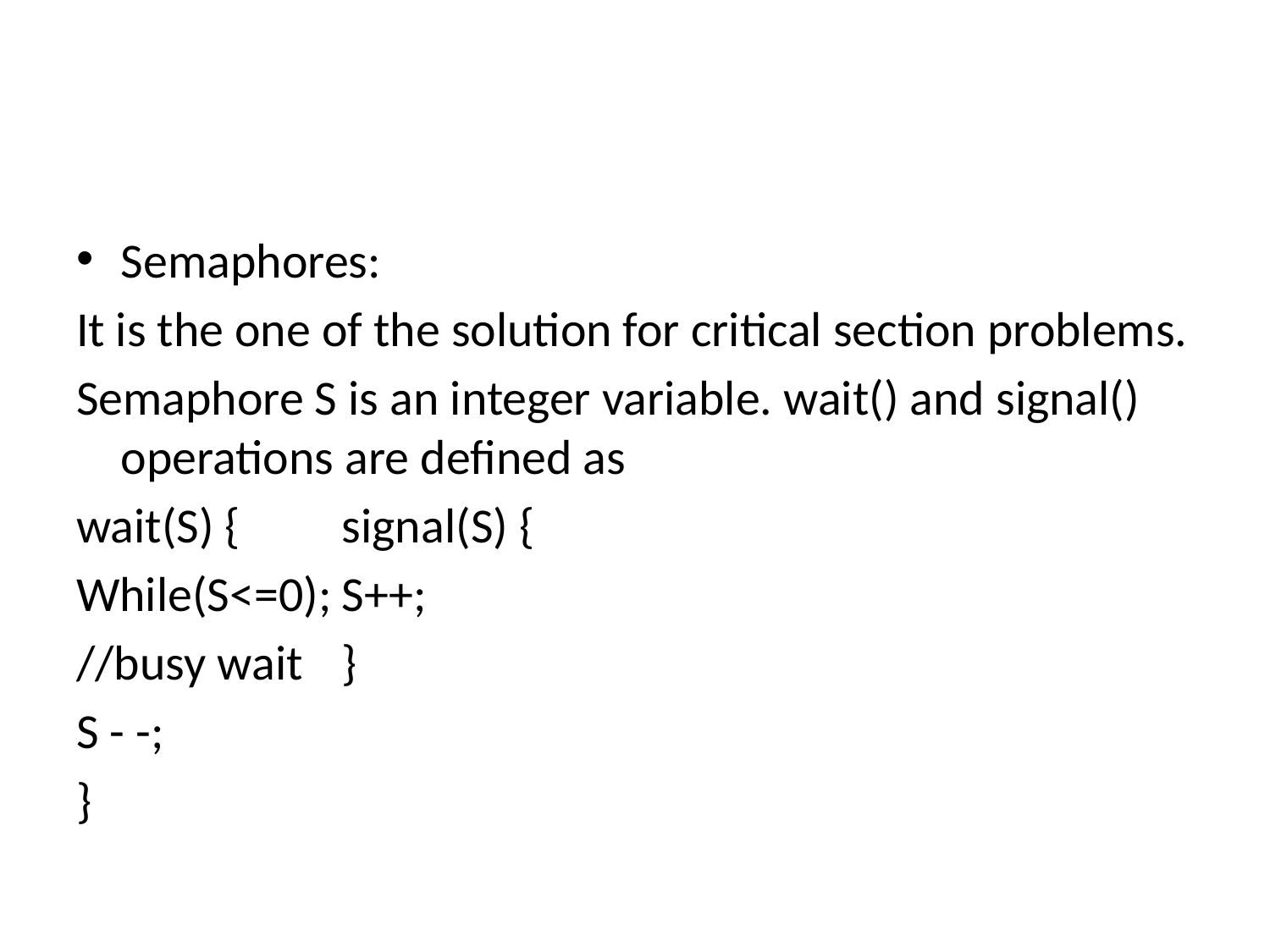

#
Semaphores:
It is the one of the solution for critical section problems.
Semaphore S is an integer variable. wait() and signal() operations are defined as
wait(S) {			signal(S) {
While(S<=0);		S++;
//busy wait			}
S - -;
}